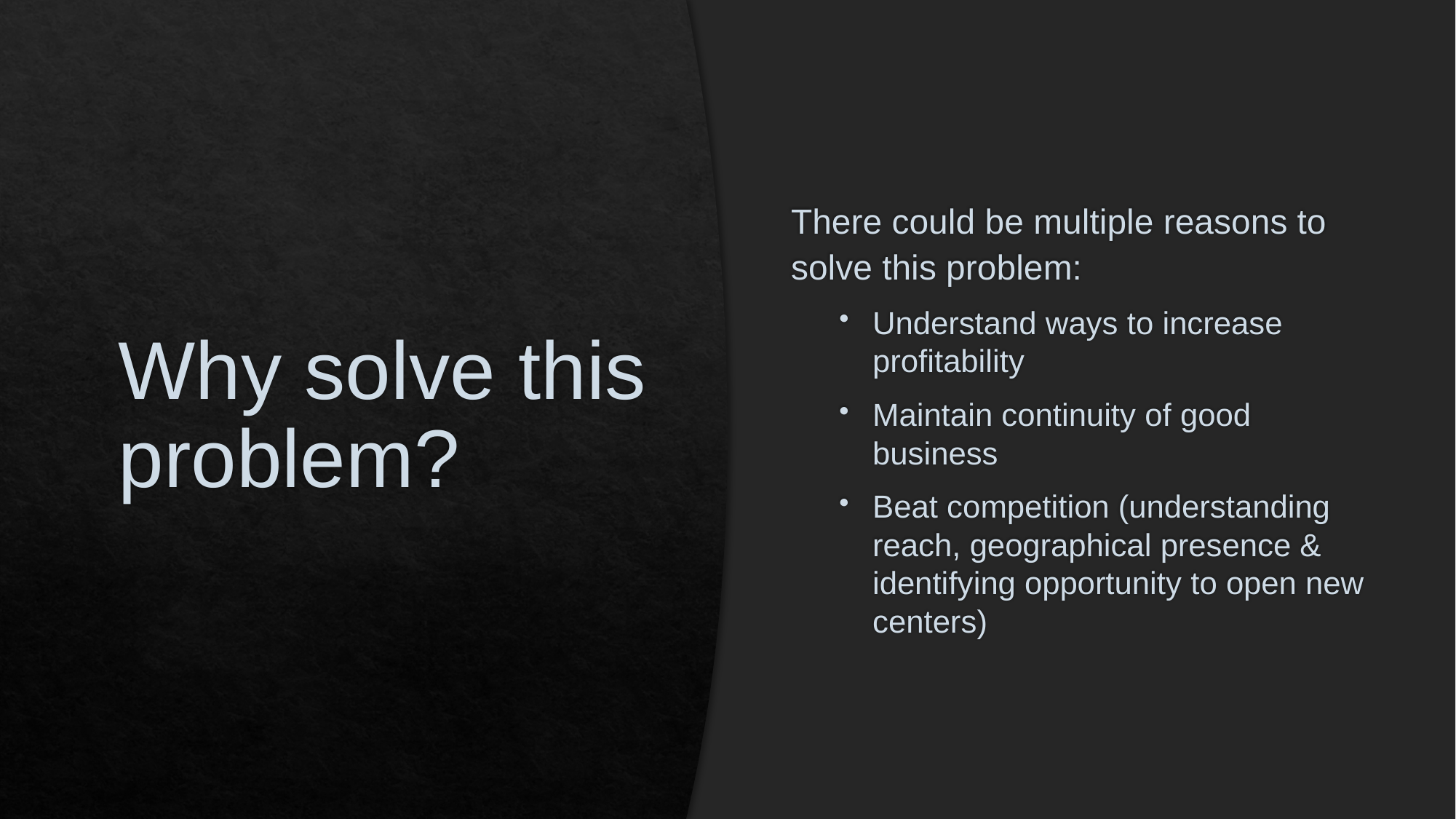

# Why solve this problem?
There could be multiple reasons to solve this problem:
Understand ways to increase profitability
Maintain continuity of good business
Beat competition (understanding reach, geographical presence & identifying opportunity to open new centers)